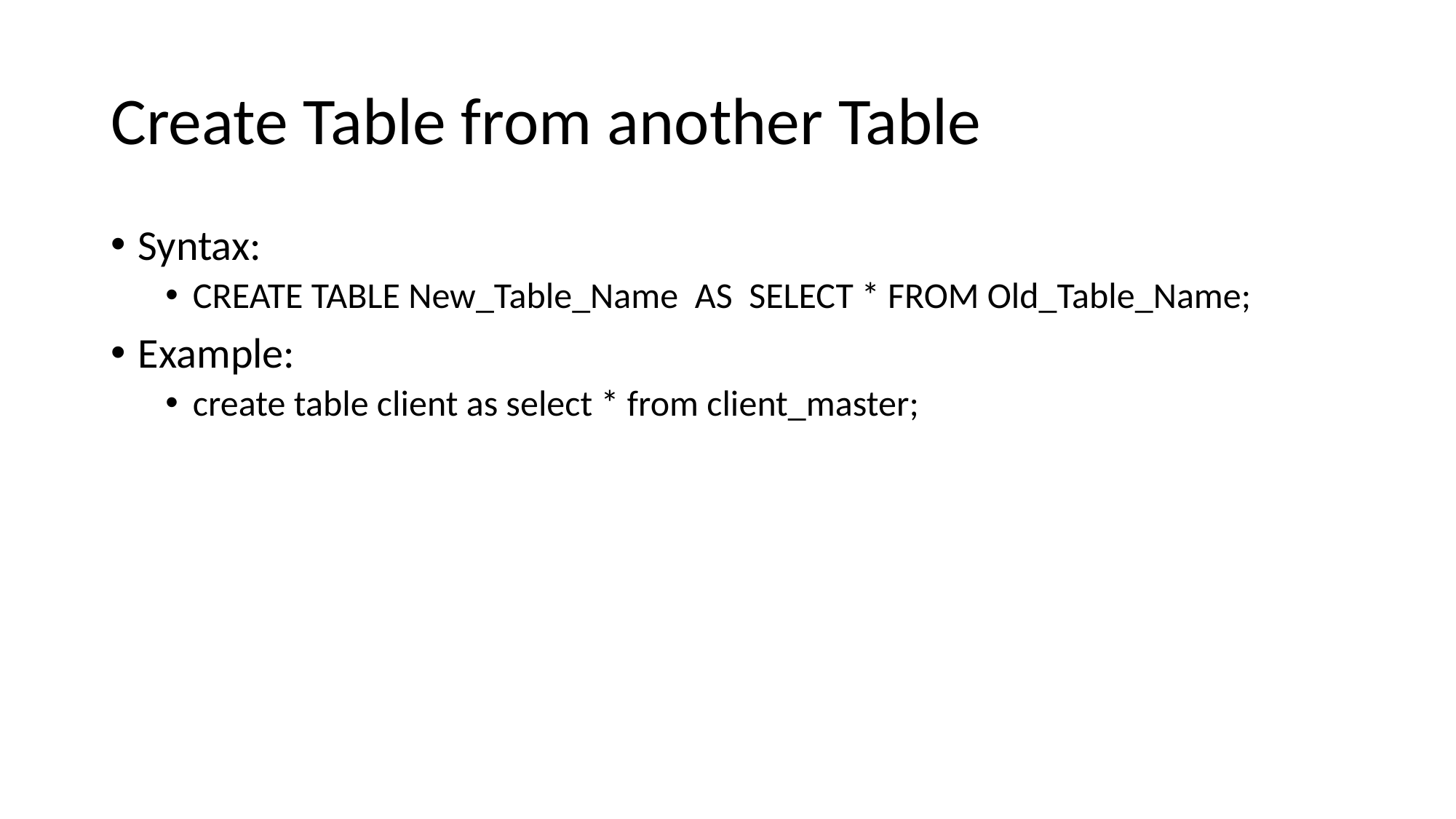

# Create Table from another Table
Syntax:
CREATE TABLE New_Table_Name  AS  SELECT * FROM Old_Table_Name;
Example:
create table client as select * from client_master;